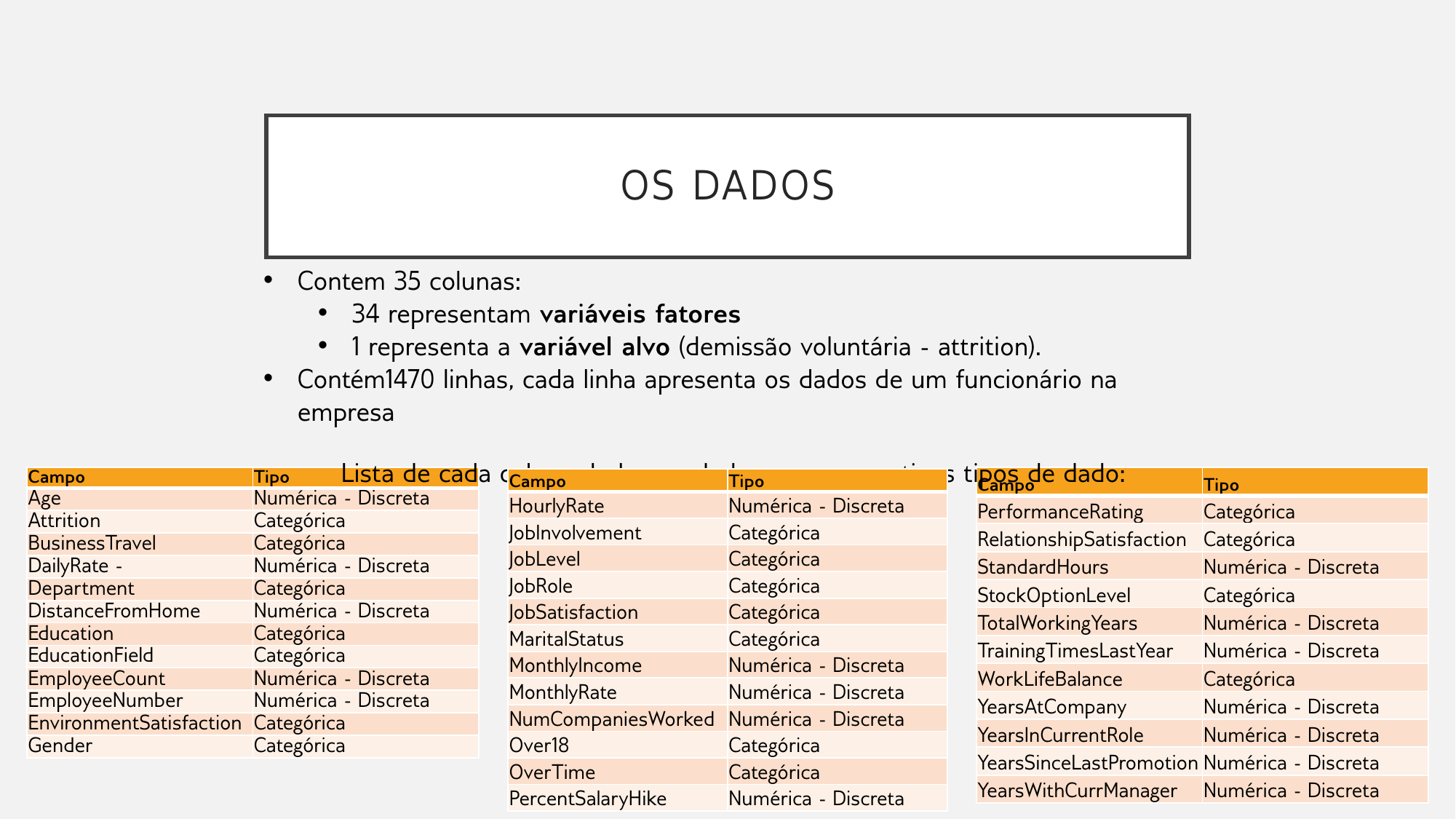

# Os Dados
Contem 35 colunas:
34 representam variáveis fatores
1 representa a variável alvo (demissão voluntária - attrition).
Contém1470 linhas, cada linha apresenta os dados de um funcionário na empresa

 Lista de cada coluna do banco dados e os respectivos tipos de dado:
| Campo | Tipo |
| --- | --- |
| Age | Numérica - Discreta |
| Attrition | Categórica |
| BusinessTravel | Categórica |
| DailyRate - | Numérica - Discreta |
| Department | Categórica |
| DistanceFromHome | Numérica - Discreta |
| Education | Categórica |
| EducationField | Categórica |
| EmployeeCount | Numérica - Discreta |
| EmployeeNumber | Numérica - Discreta |
| EnvironmentSatisfaction | Categórica |
| Gender | Categórica |
| Campo | Tipo |
| --- | --- |
| PerformanceRating | Categórica |
| RelationshipSatisfaction | Categórica |
| StandardHours | Numérica - Discreta |
| StockOptionLevel | Categórica |
| TotalWorkingYears | Numérica - Discreta |
| TrainingTimesLastYear | Numérica - Discreta |
| WorkLifeBalance | Categórica |
| YearsAtCompany | Numérica - Discreta |
| YearsInCurrentRole | Numérica - Discreta |
| YearsSinceLastPromotion | Numérica - Discreta |
| YearsWithCurrManager | Numérica - Discreta |
| Campo | Tipo |
| --- | --- |
| HourlyRate | Numérica - Discreta |
| JobInvolvement | Categórica |
| JobLevel | Categórica |
| JobRole | Categórica |
| JobSatisfaction | Categórica |
| MaritalStatus | Categórica |
| MonthlyIncome | Numérica - Discreta |
| MonthlyRate | Numérica - Discreta |
| NumCompaniesWorked | Numérica - Discreta |
| Over18 | Categórica |
| OverTime | Categórica |
| PercentSalaryHike | Numérica - Discreta |